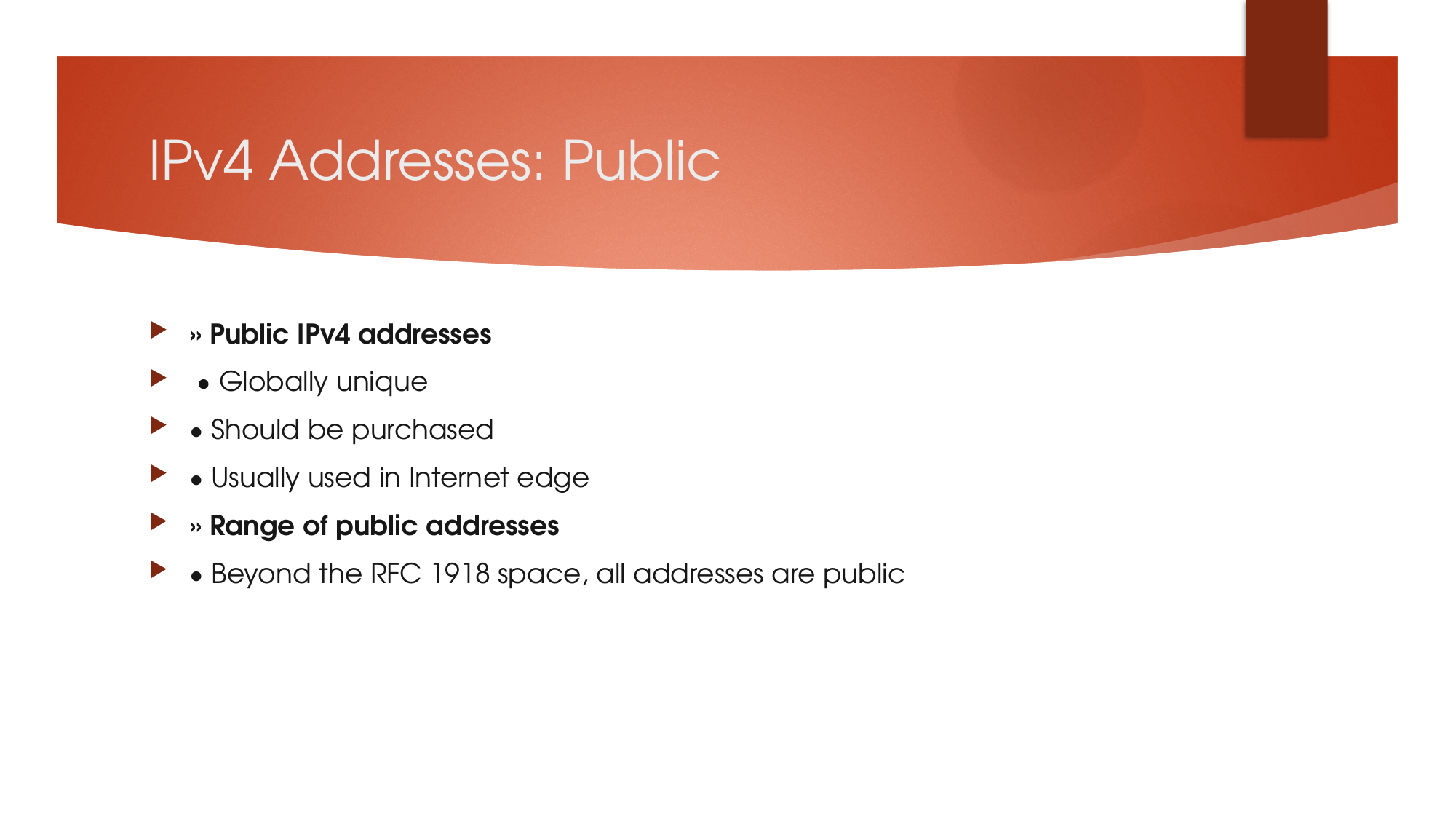

# IPv4 Addresses: Public
» Public IPv4 addresses
 • Globally unique
• Should be purchased
• Usually used in Internet edge
» Range of public addresses
• Beyond the RFC 1918 space, all addresses are public